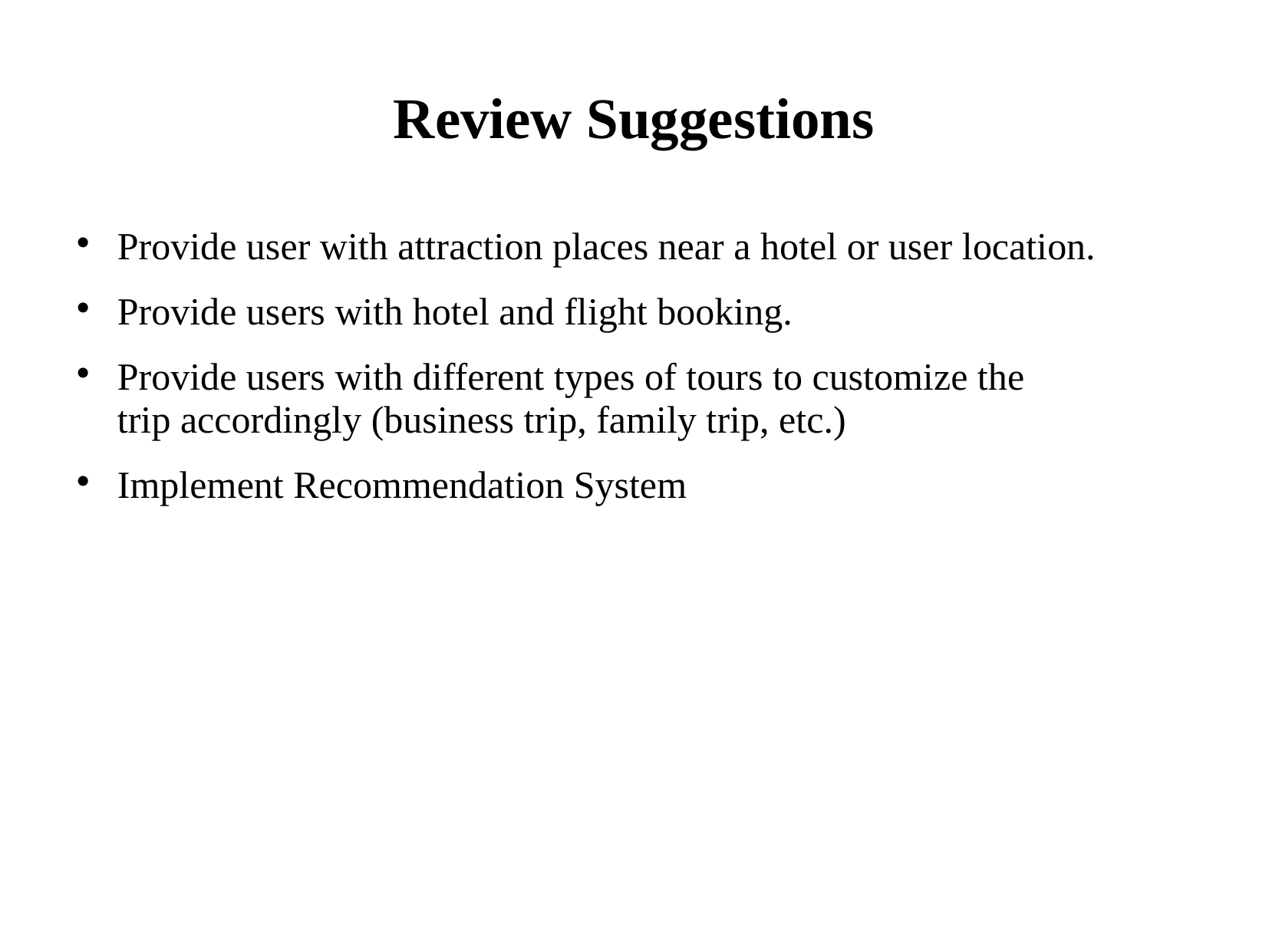

Review Suggestions
Provide user with attraction places near a hotel or user location.
Provide users with hotel and flight booking.
Provide users with different types of tours to customize the trip accordingly (business trip, family trip, etc.)
Implement Recommendation System